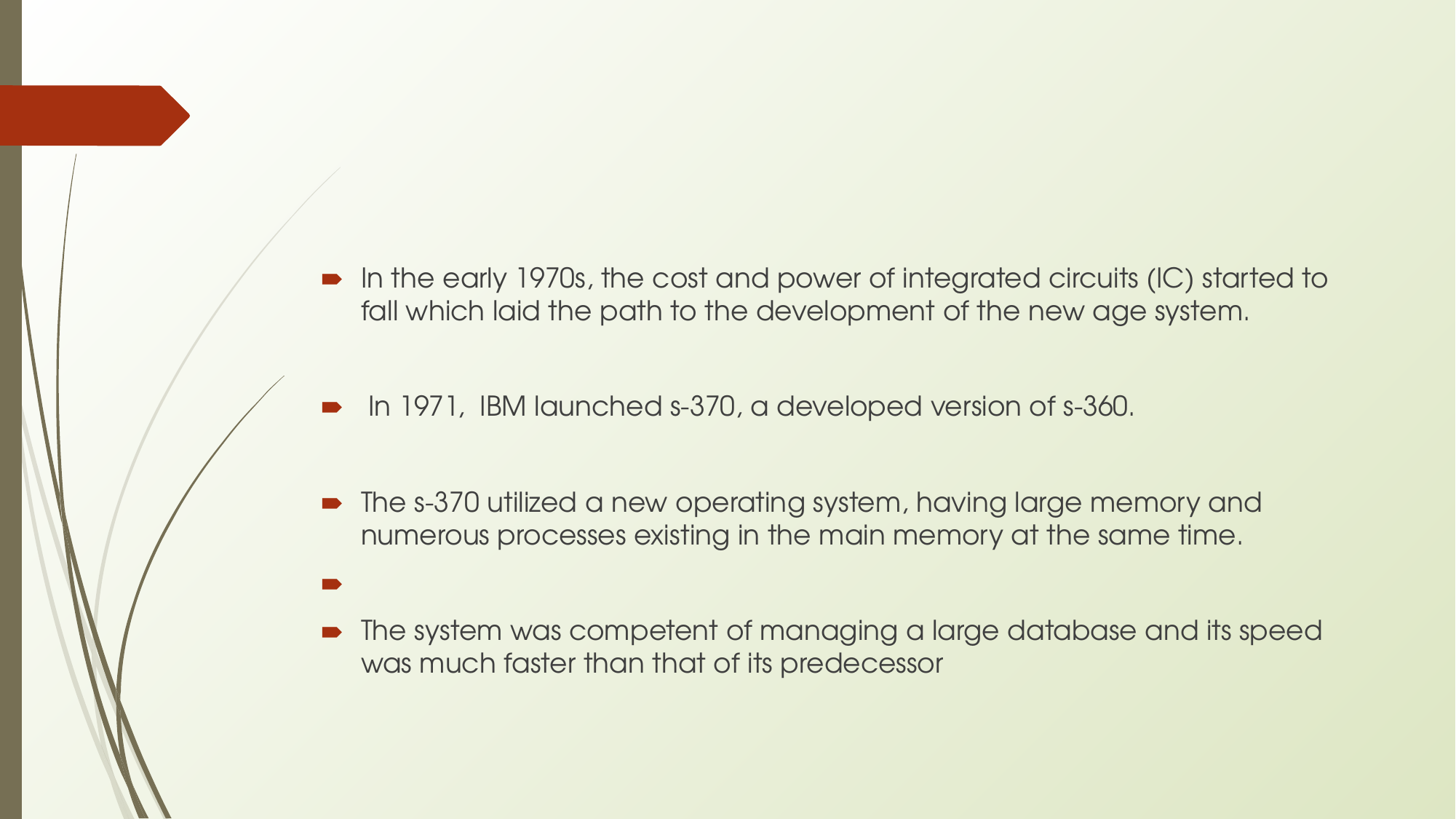

#
In the early 1970s, the cost and power of integrated circuits (IC) started to fall which laid the path to the development of the new age system.

 In 1971,  IBM launched s-370, a developed version of s-360.

The s-370 utilized a new operating system, having large memory and numerous processes existing in the main memory at the same time.

The system was competent of managing a large database and its speed was much faster than that of its predecessor